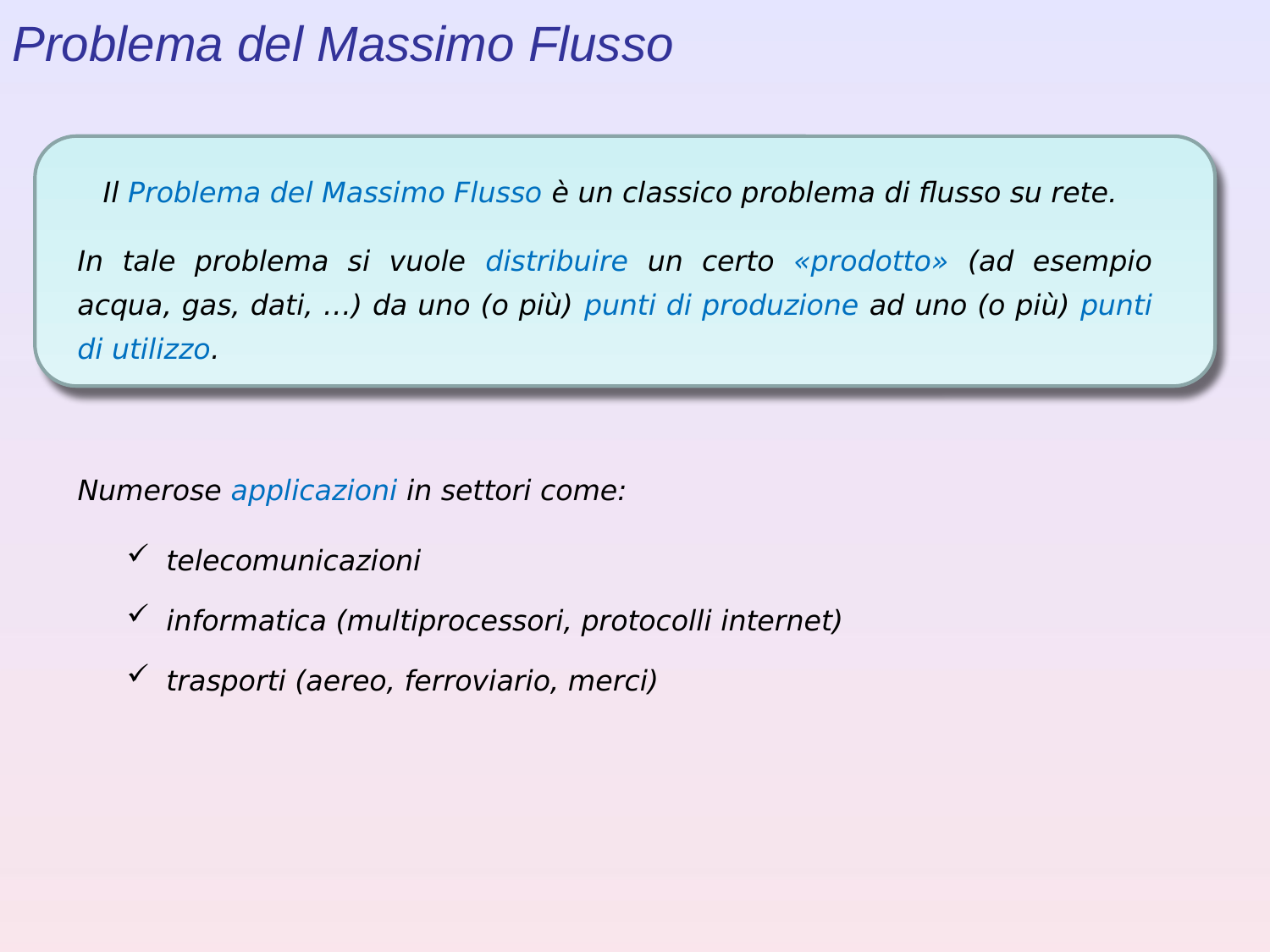

Problema del Massimo Flusso

Il Problema del Massimo Flusso è un classico problema di flusso su rete.
In tale problema si vuole distribuire un certo «prodotto» (ad esempio acqua, gas, dati, …) da uno (o più) punti di produzione ad uno (o più) punti di utilizzo.
Numerose applicazioni in settori come:
telecomunicazioni
informatica (multiprocessori, protocolli internet)
trasporti (aereo, ferroviario, merci)